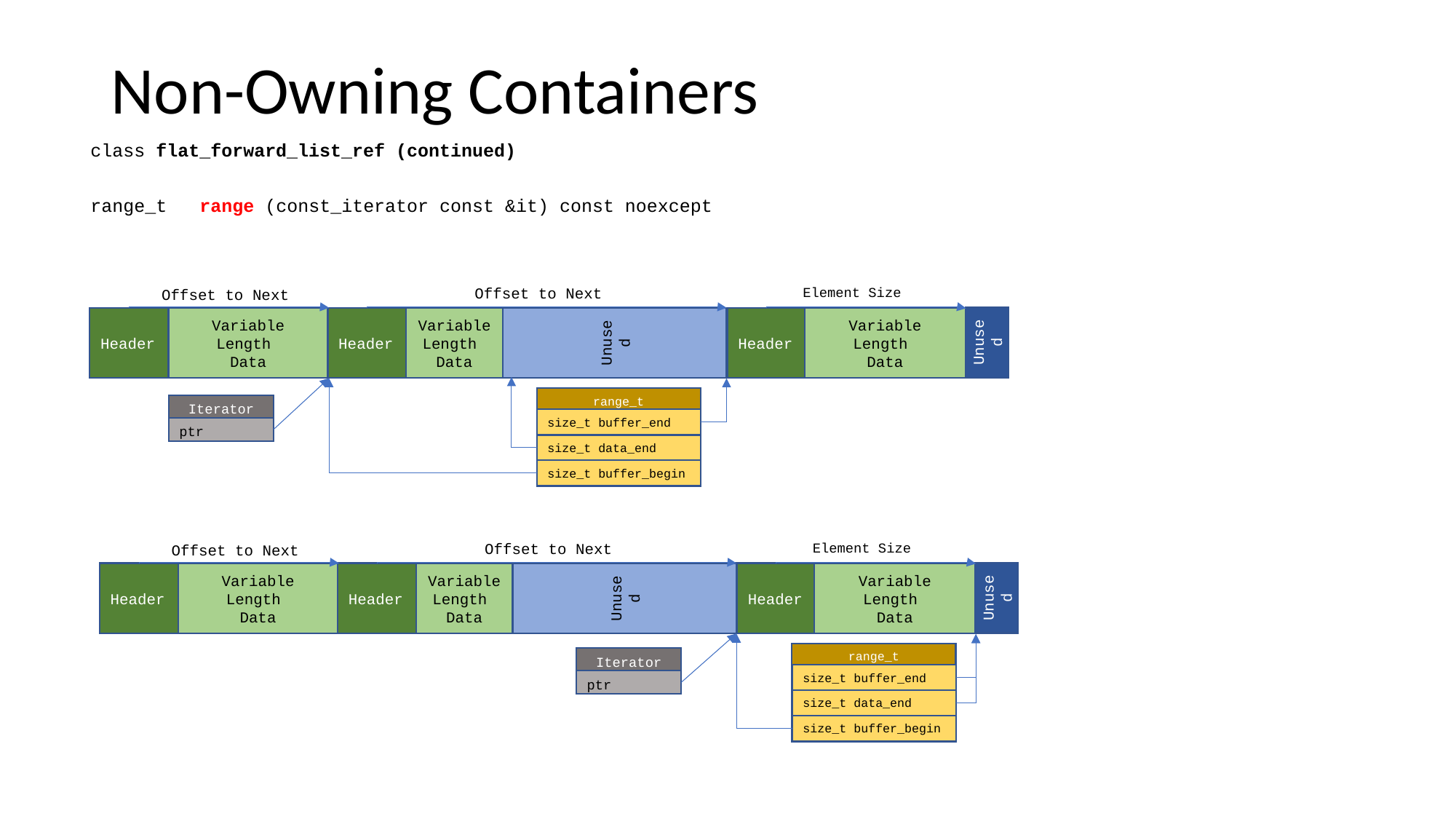

# Non-Owning Containers
class flat_forward_list_ref (continued)

range_t 	range (const_iterator const &it) const noexcept
Element Size
Offset to Next
Offset to Next

Unused

Header

Variable
Length
Data
Header
Variable
Length
Data
Unused

Header
Variable
Length
Data

range_t
Iterator

size_t buffer_end
ptr
size_t data_end
size_t buffer_begin
Element Size
Offset to Next
Offset to Next

Unused

Header

Variable
Length
Data
Header
Variable
Length
Data
Unused

Header
Variable
Length
Data

range_t
Iterator

size_t buffer_end
ptr
size_t data_end
size_t buffer_begin